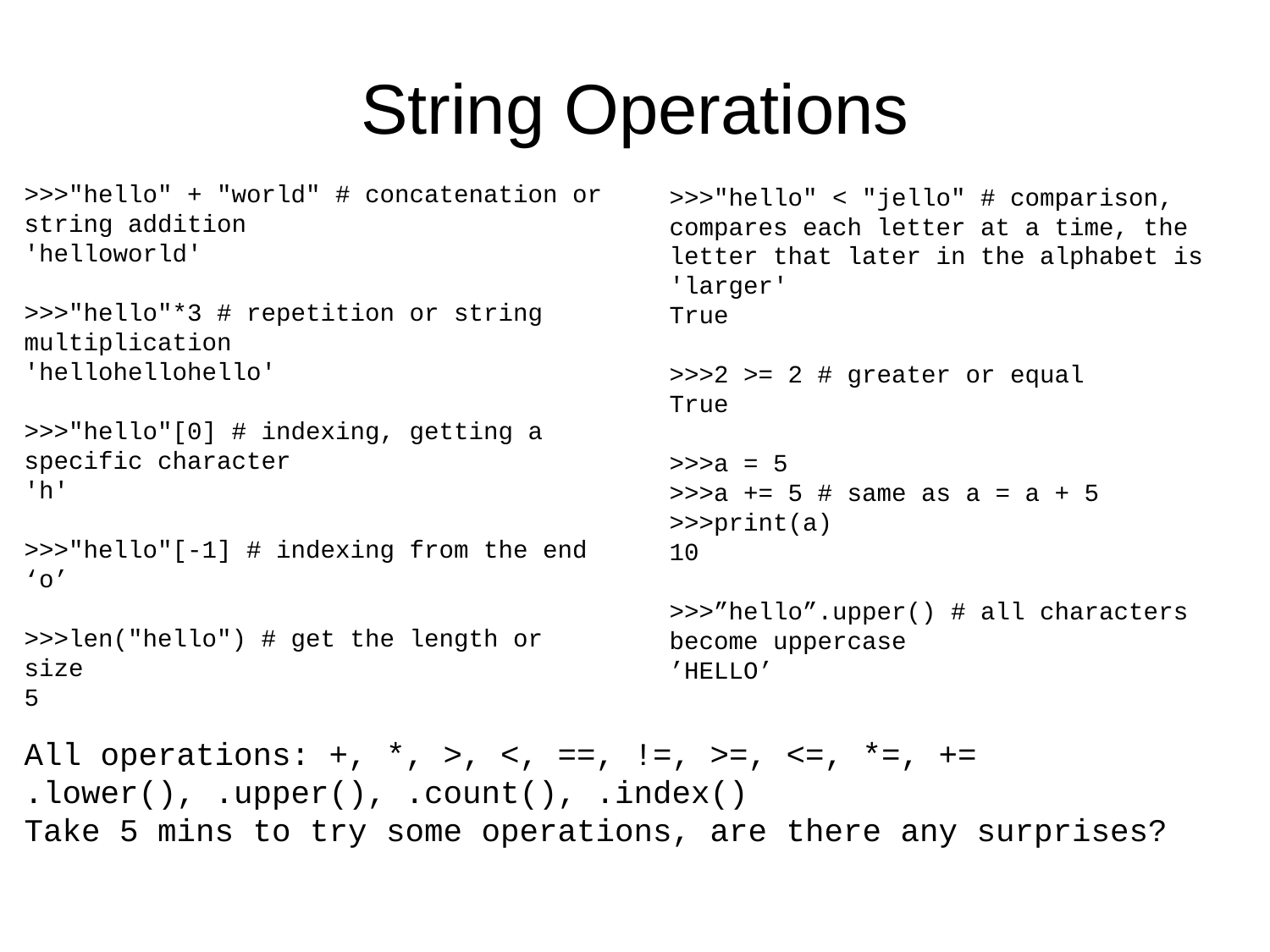

# String Operations
>>>"hello" + "world" # concatenation or string addition
'helloworld'

>>>"hello"*3 # repetition or string multiplication
'hellohellohello'

>>>"hello"[0] # indexing, getting a specific character
'h'

>>>"hello"[-1] # indexing from the end
‘o’

>>>len("hello") # get the length or size
5
>>>"hello" < "jello" # comparison, compares each letter at a time, the letter that later in the alphabet is 'larger'
True

>>>2 >= 2 # greater or equal
True

>>>a = 5
>>>a += 5 # same as a = a + 5
>>>print(a)
10

>>>”hello”.upper() # all characters become uppercase
’HELLO’
All operations: +, *, >, <, ==, !=, >=, <=, *=, +=
.lower(), .upper(), .count(), .index()
Take 5 mins to try some operations, are there any surprises?